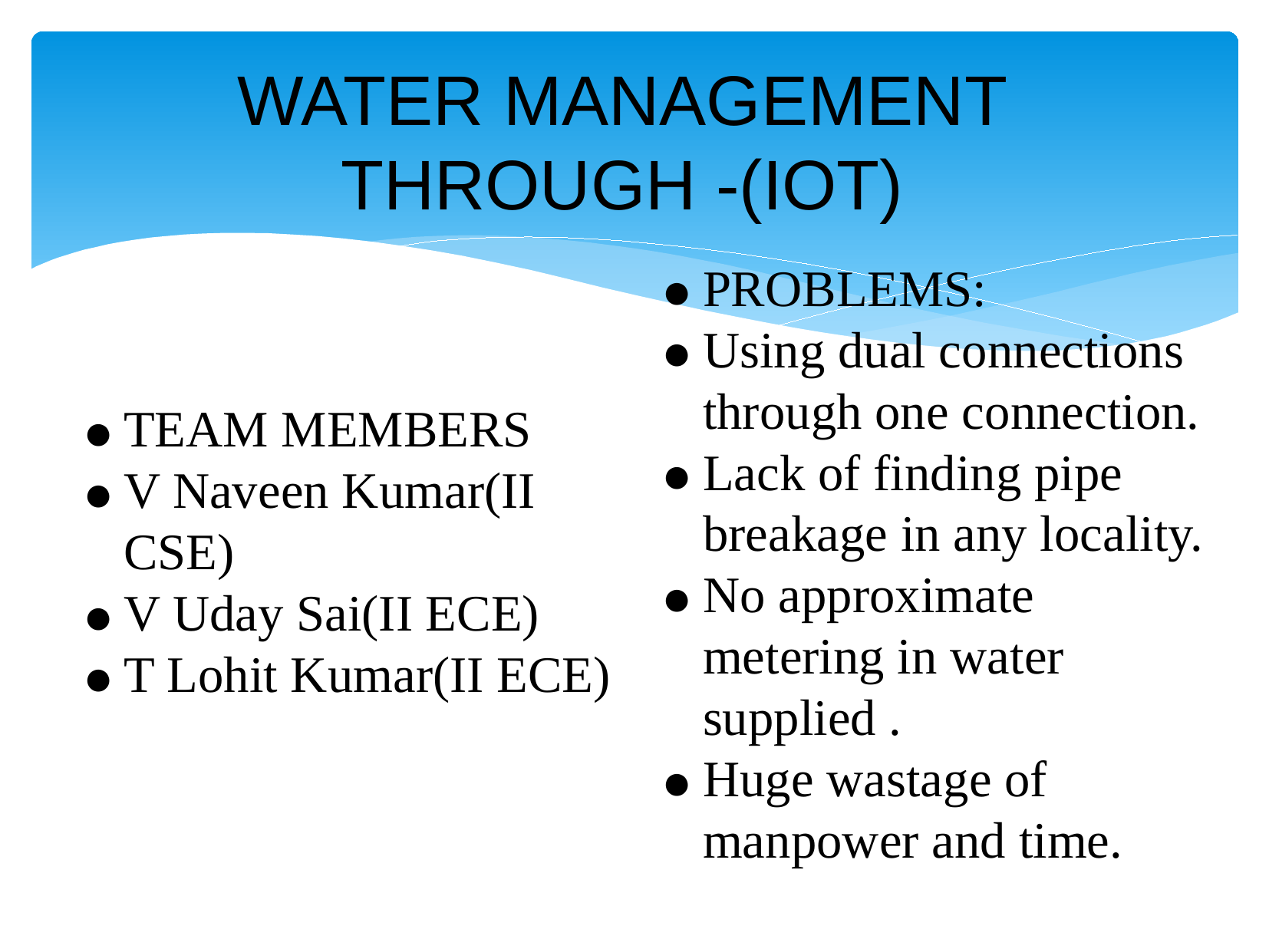

WATER MANAGEMENT THROUGH -(IOT)
PROBLEMS:
Using dual connections through one connection.
Lack of finding pipe breakage in any locality.
No approximate metering in water supplied .
Huge wastage of manpower and time.
TEAM MEMBERS
V Naveen Kumar(II CSE)
V Uday Sai(II ECE)
T Lohit Kumar(II ECE)